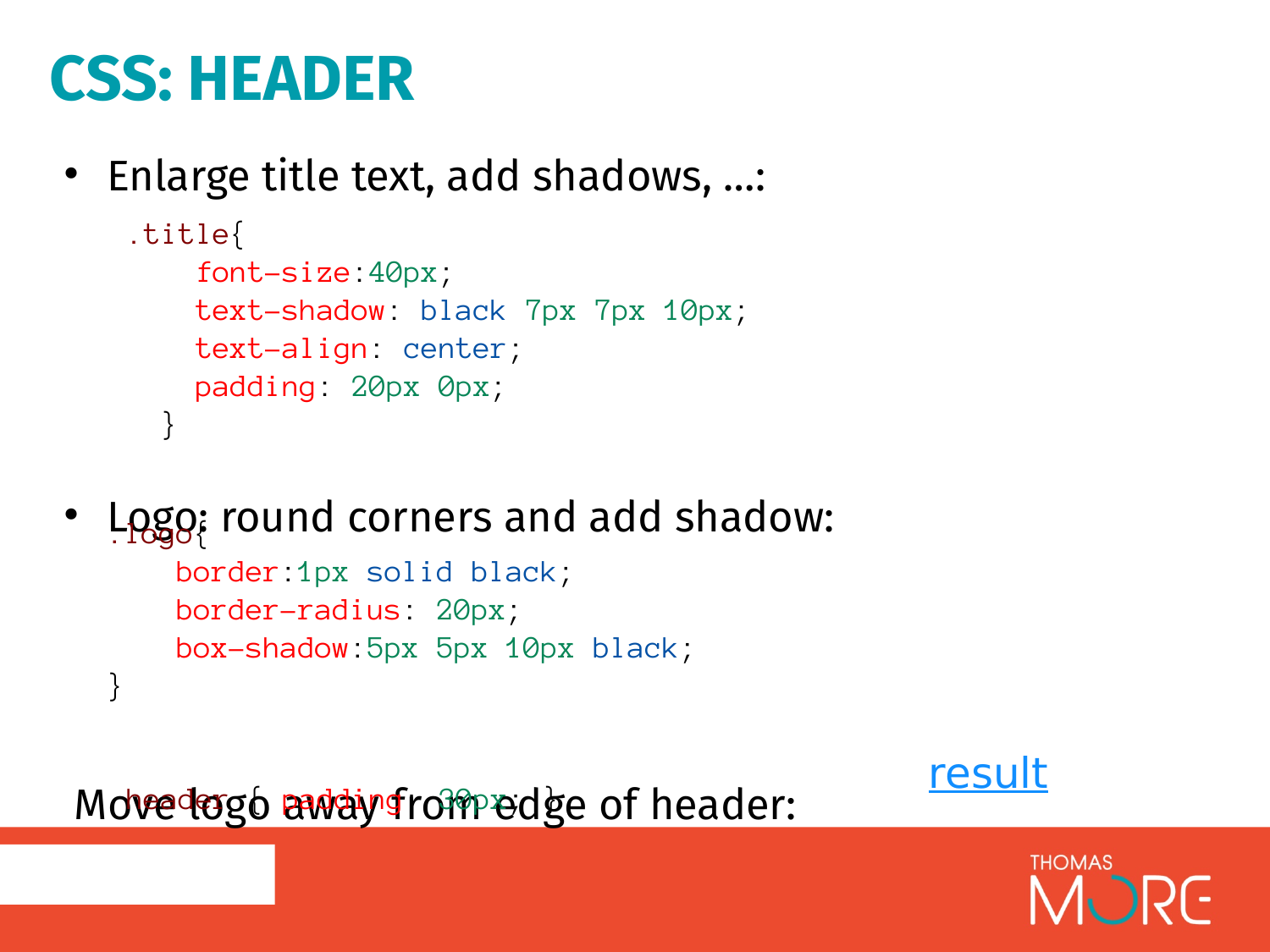

# CSS: header
Enlarge title text, add shadows, …:

Logo: round corners and add shadow:

Move logo away from edge of header:

.title{
    font-size:40px;
    text-shadow: black 7px 7px 10px;
    text-align: center;
    padding: 20px 0px;
  }
.logo{
    border:1px solid black;
    border-radius: 20px;
    box-shadow:5px 5px 10px black;
}
result
header { padding: 30px; }